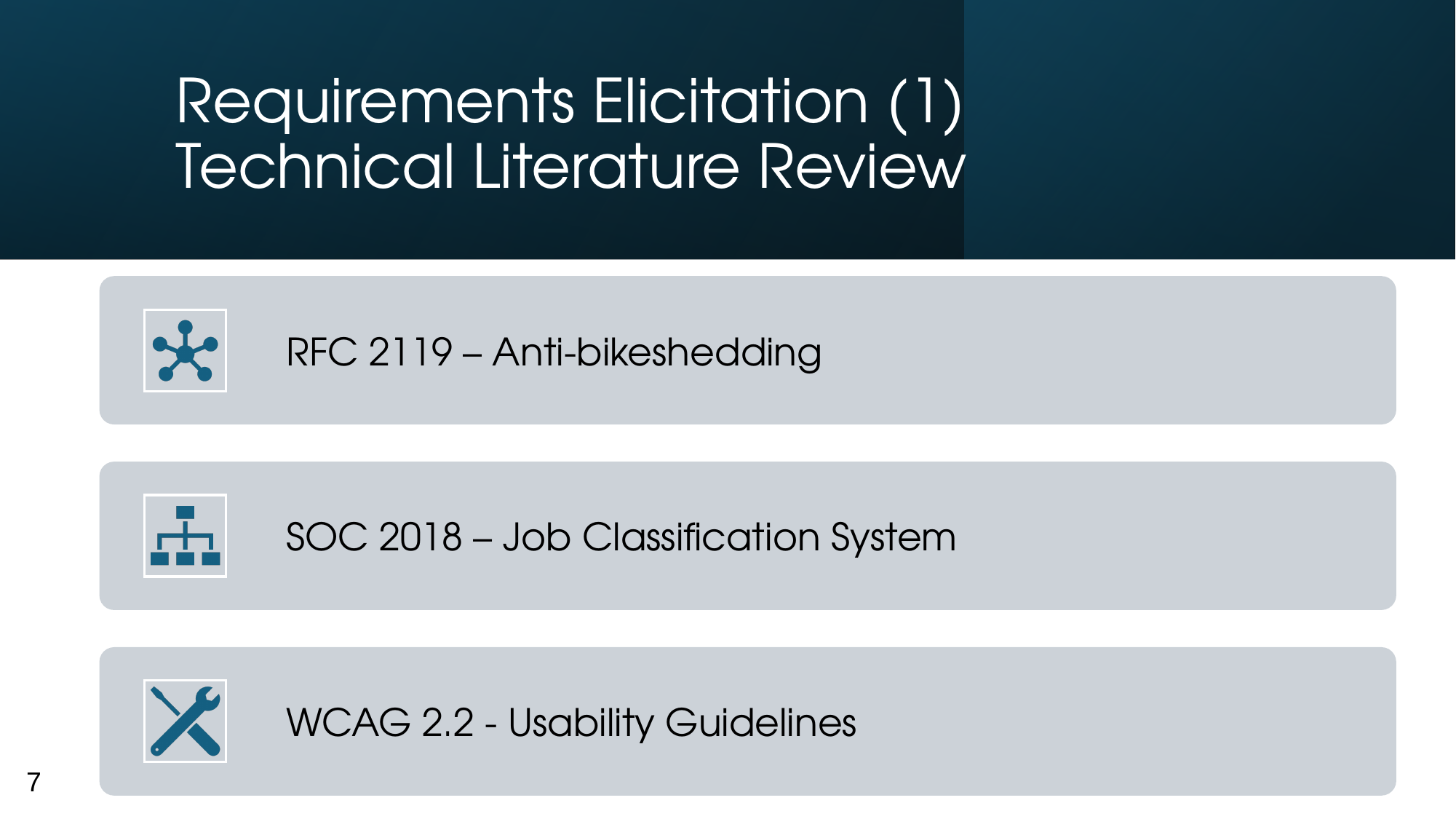

# Requirements Elicitation (1) Technical Literature Review
RFC 2119 – Anti-bikeshedding
SOC 2018 – Job Classification System
WCAG 2.2 - Usability Guidelines
7